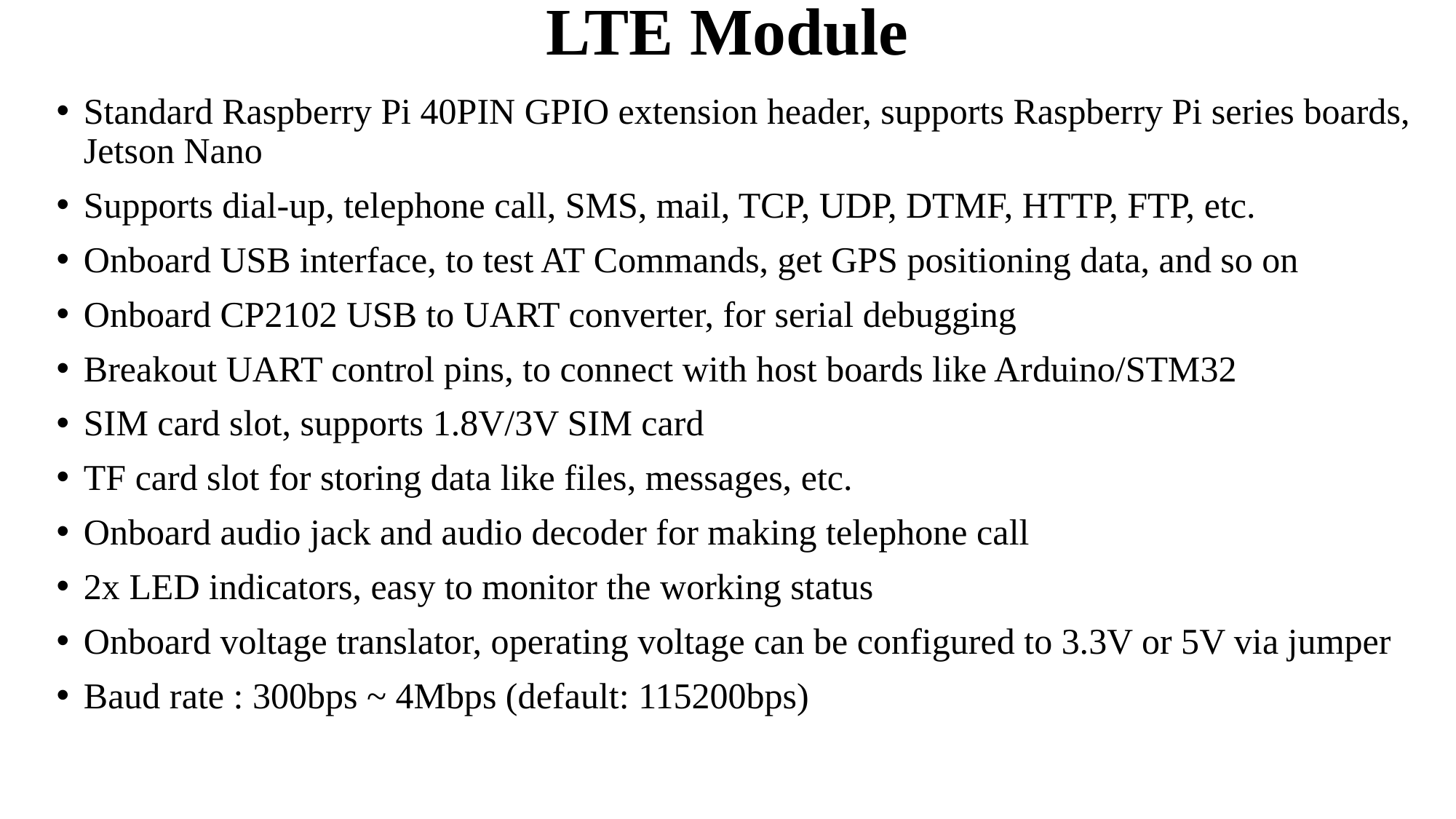

LTE Module
Standard Raspberry Pi 40PIN GPIO extension header, supports Raspberry Pi series boards, Jetson Nano
Supports dial-up, telephone call, SMS, mail, TCP, UDP, DTMF, HTTP, FTP, etc.
Onboard USB interface, to test AT Commands, get GPS positioning data, and so on
Onboard CP2102 USB to UART converter, for serial debugging
Breakout UART control pins, to connect with host boards like Arduino/STM32
SIM card slot, supports 1.8V/3V SIM card
TF card slot for storing data like files, messages, etc.
Onboard audio jack and audio decoder for making telephone call
2x LED indicators, easy to monitor the working status
Onboard voltage translator, operating voltage can be configured to 3.3V or 5V via jumper
Baud rate : 300bps ~ 4Mbps (default: 115200bps)